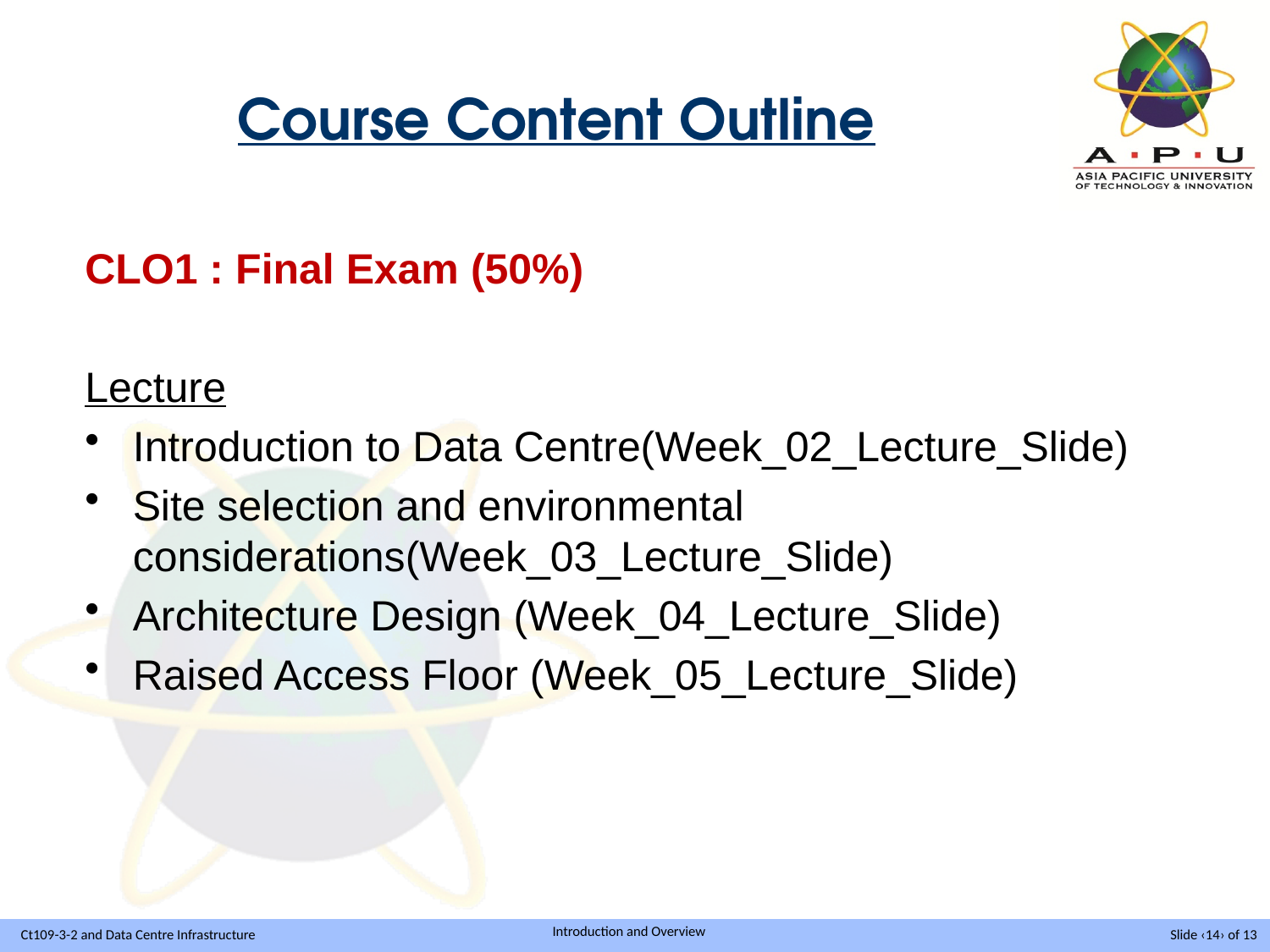

# Course Content Outline
CLO1 : Final Exam (50%)

Lecture
Introduction to Data Centre(Week_02_Lecture_Slide)
Site selection and environmental considerations(Week_03_Lecture_Slide)
Architecture Design (Week_04_Lecture_Slide)
Raised Access Floor (Week_05_Lecture_Slide)

Slide ‹14› of 13